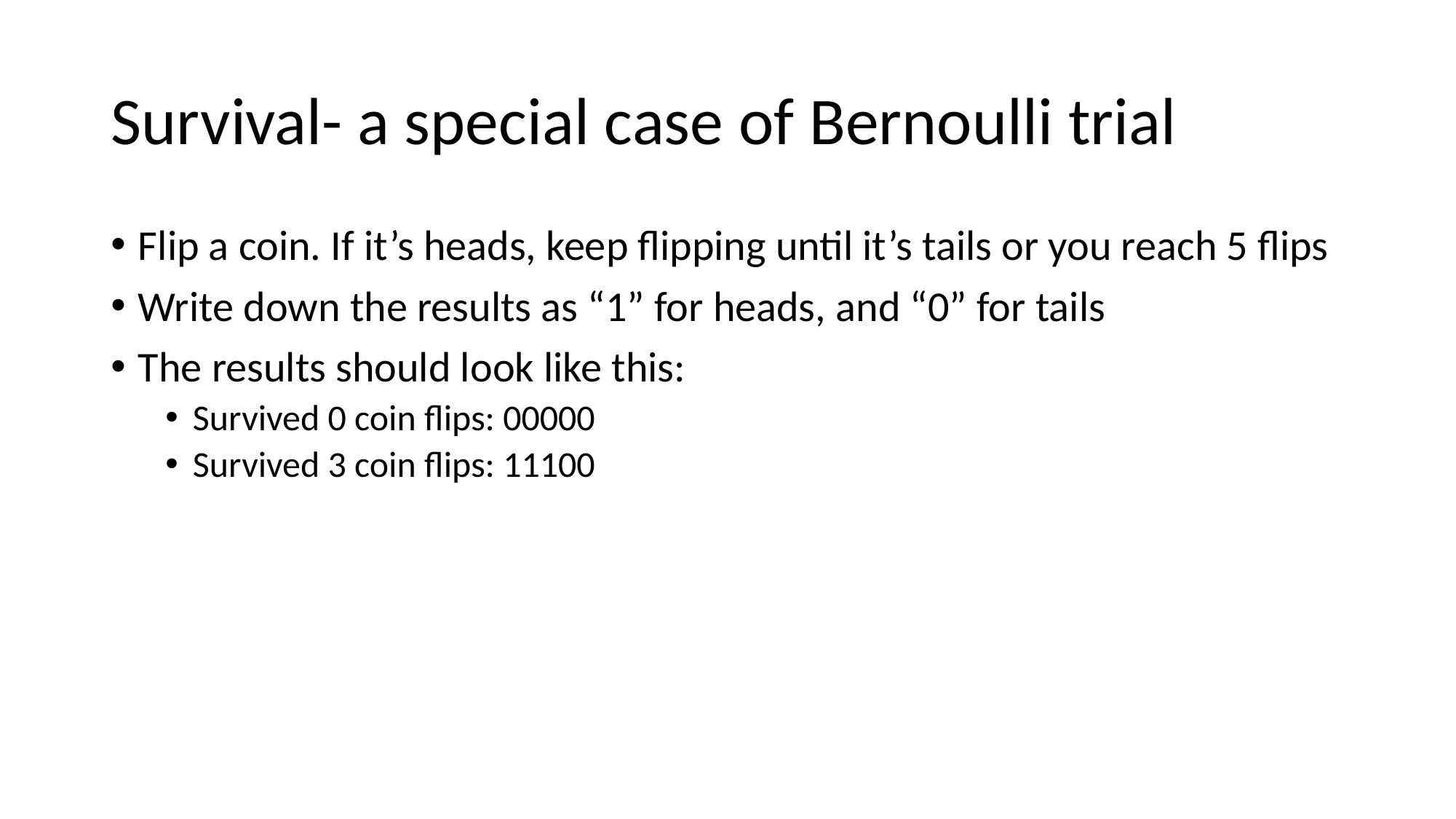

# Survival- a special case of Bernoulli trial
Flip a coin. If it’s heads, keep flipping until it’s tails or you reach 5 flips
Write down the results as “1” for heads, and “0” for tails
The results should look like this:
Survived 0 coin flips: 00000
Survived 3 coin flips: 11100